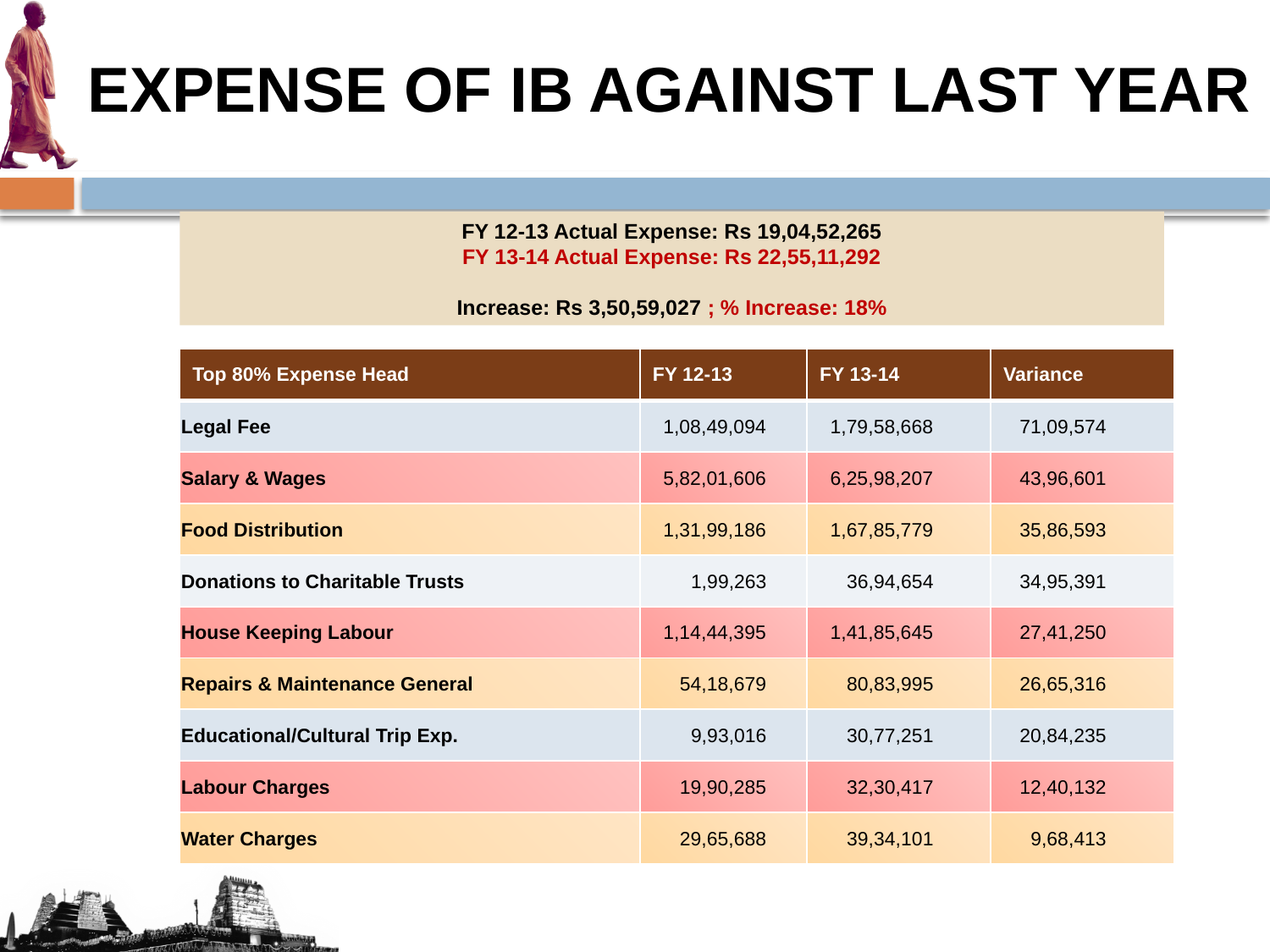

EXPENSE OF IB AGAINST LAST YEAR
FY 12-13 Actual Expense: Rs 19,04,52,265
FY 13-14 Actual Expense: Rs 22,55,11,292

Increase: Rs 3,50,59,027 ; % Increase: 18%
| Top 80% Expense Head | FY 12-13 | FY 13-14 | Variance |
| --- | --- | --- | --- |
| Legal Fee | 1,08,49,094 | 1,79,58,668 | 71,09,574 |
| Salary & Wages | 5,82,01,606 | 6,25,98,207 | 43,96,601 |
| Food Distribution | 1,31,99,186 | 1,67,85,779 | 35,86,593 |
| Donations to Charitable Trusts | 1,99,263 | 36,94,654 | 34,95,391 |
| House Keeping Labour | 1,14,44,395 | 1,41,85,645 | 27,41,250 |
| Repairs & Maintenance General | 54,18,679 | 80,83,995 | 26,65,316 |
| Educational/Cultural Trip Exp. | 9,93,016 | 30,77,251 | 20,84,235 |
| Labour Charges | 19,90,285 | 32,30,417 | 12,40,132 |
| Water Charges | 29,65,688 | 39,34,101 | 9,68,413 |